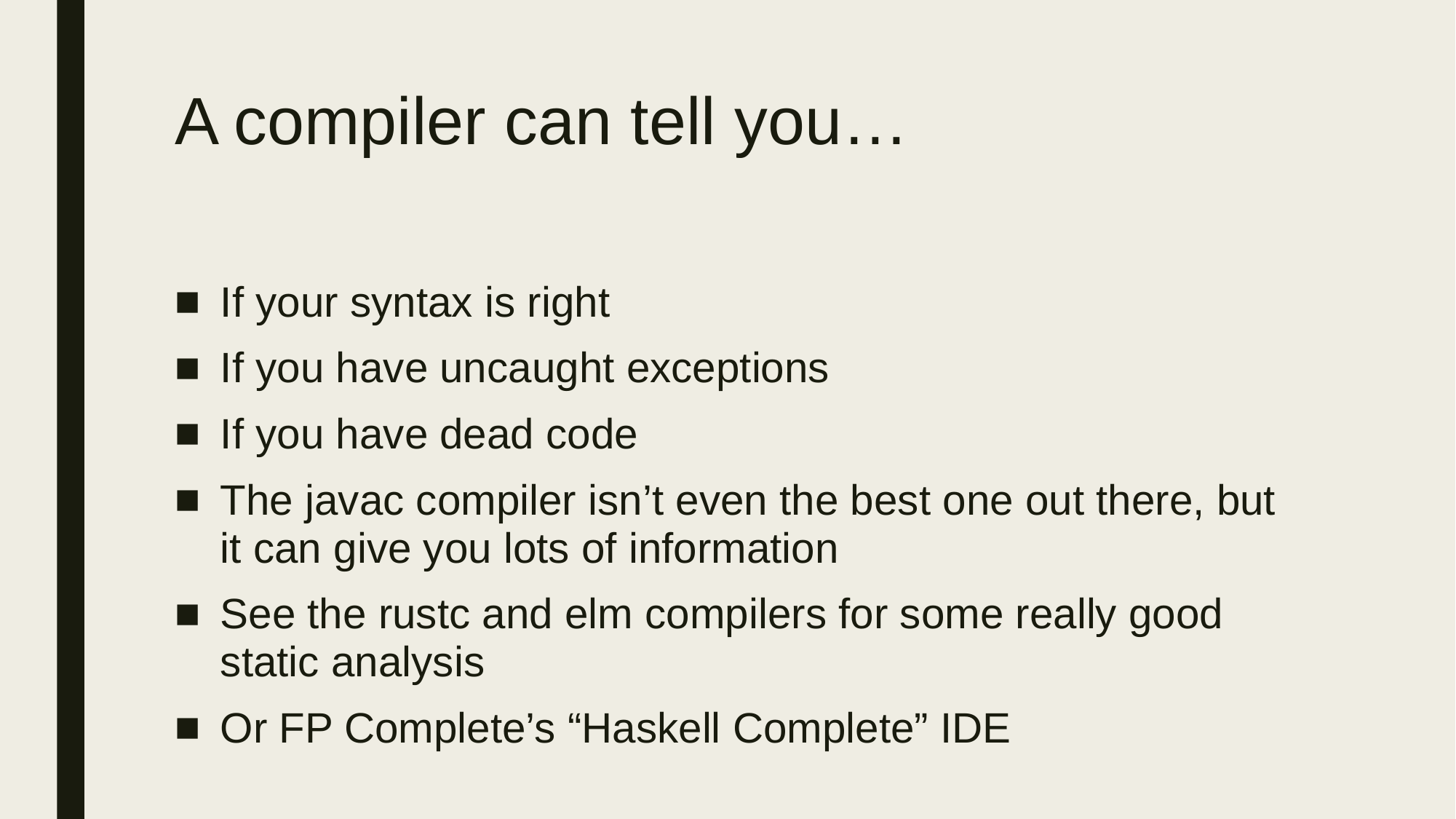

# A compiler can tell you…
If your syntax is right
If you have uncaught exceptions
If you have dead code
The javac compiler isn’t even the best one out there, but it can give you lots of information
See the rustc and elm compilers for some really good static analysis
Or FP Complete’s “Haskell Complete” IDE